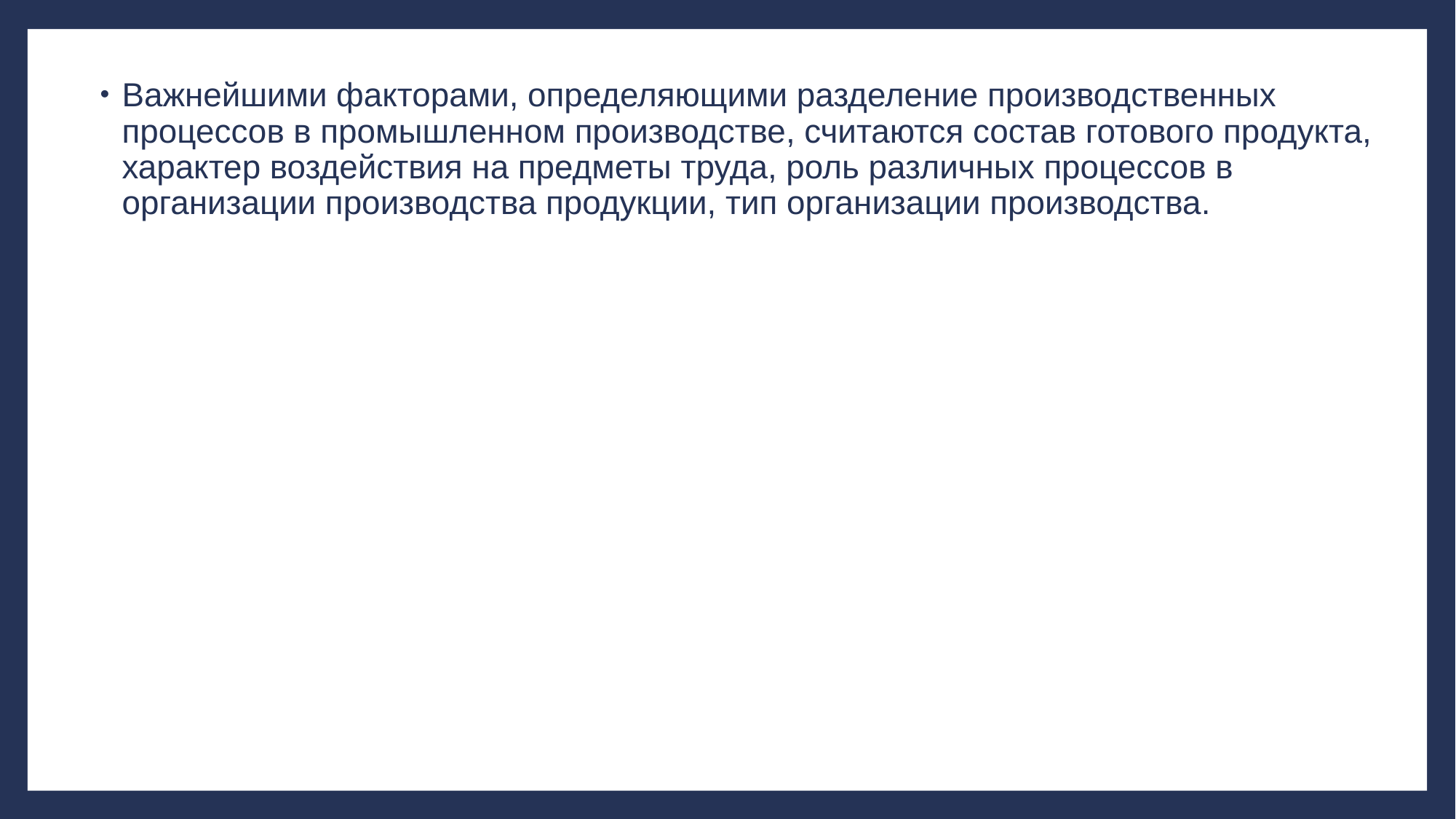

# Важнейшими факторами, определяющими разделение производственных процессов в промышленном производстве, считаются состав готового продукта, характер воздействия на предметы труда, роль различных процессов в организации производства продукции, тип организации производства.